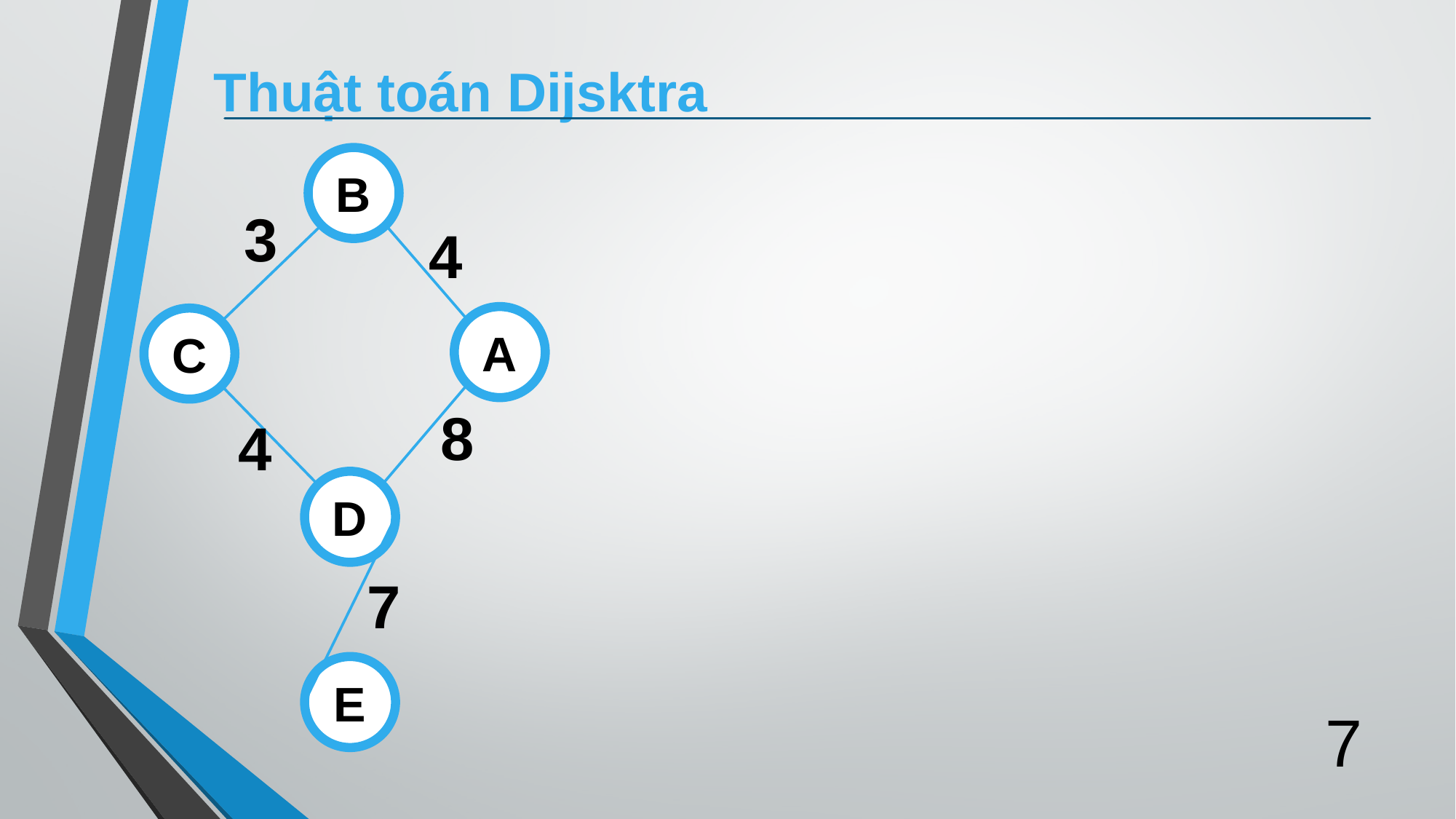

# Thuật toán Dijsktra
B
3
4
A
C

8
4
D
7
E
7